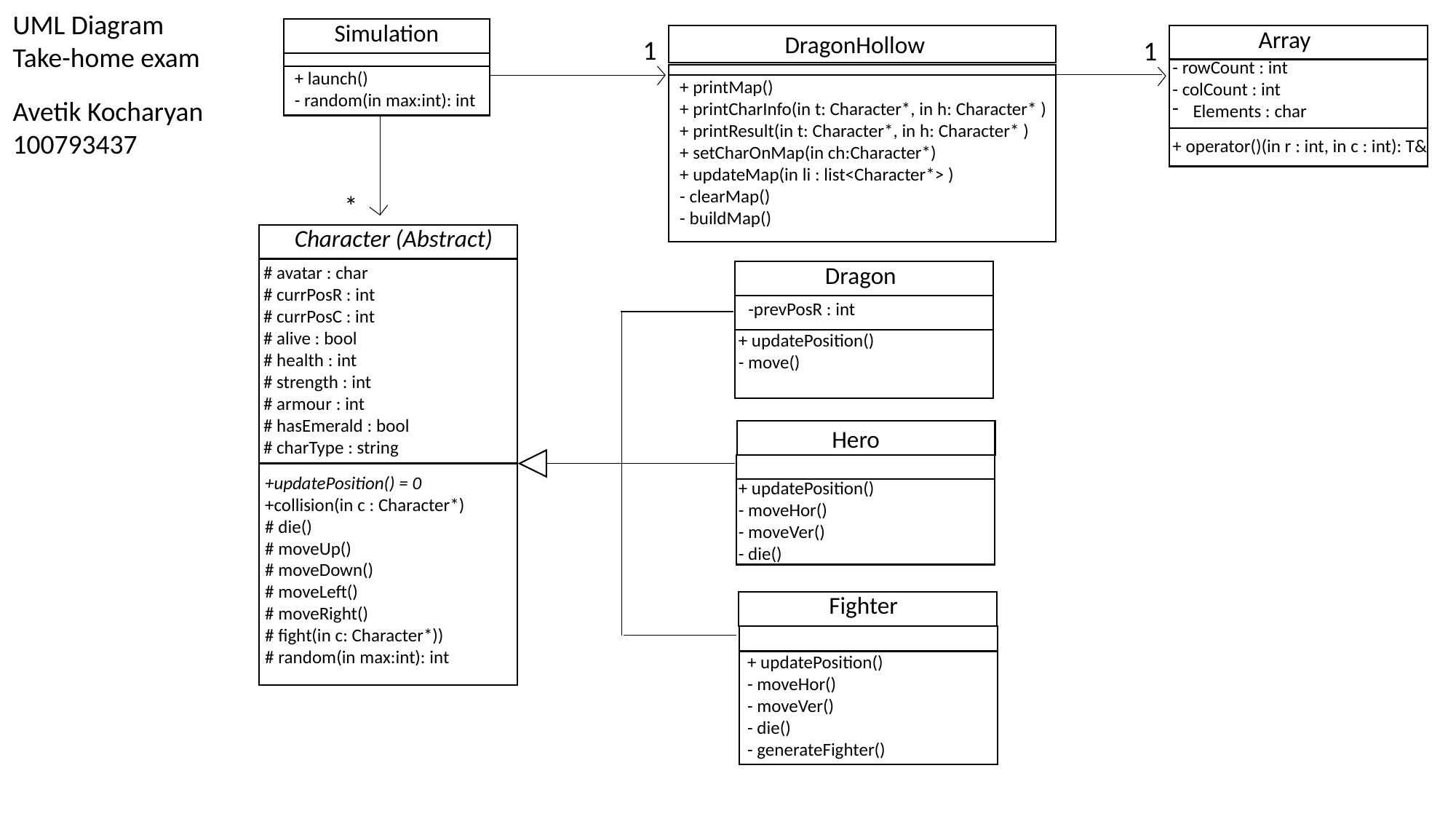

UML Diagram
Take-home exam
Simulation
Array

DragonHollow

1
1
- rowCount : int
- colCount : int
Elements : char

+ launch()
- random(in max:int): int

+ printMap()
+ printCharInfo(in t: Character*, in h: Character* )
+ printResult(in t: Character*, in h: Character* )
+ setCharOnMap(in ch:Character*)
+ updateMap(in li : list<Character*> )
- clearMap()
- buildMap()

Avetik Kocharyan
100793437

+ operator()(in r : int, in c : int): T&
*
Character (Abstract)

Dragon
# avatar : char
# currPosR : int
# currPosC : int
# alive : bool
# health : int
# strength : int
# armour : int
# hasEmerald : bool
# charType : string

-prevPosR : int

+ updatePosition()
- move()

Hero

+updatePosition() = 0
+collision(in c : Character*)
# die()
# moveUp()
# moveDown()
# moveLeft()
# moveRight()
# fight(in c: Character*))
# random(in max:int): int

+ updatePosition()
- moveHor()
- moveVer()
- die()

Fighter

+ updatePosition()
- moveHor()
- moveVer()
- die()
- generateFighter()